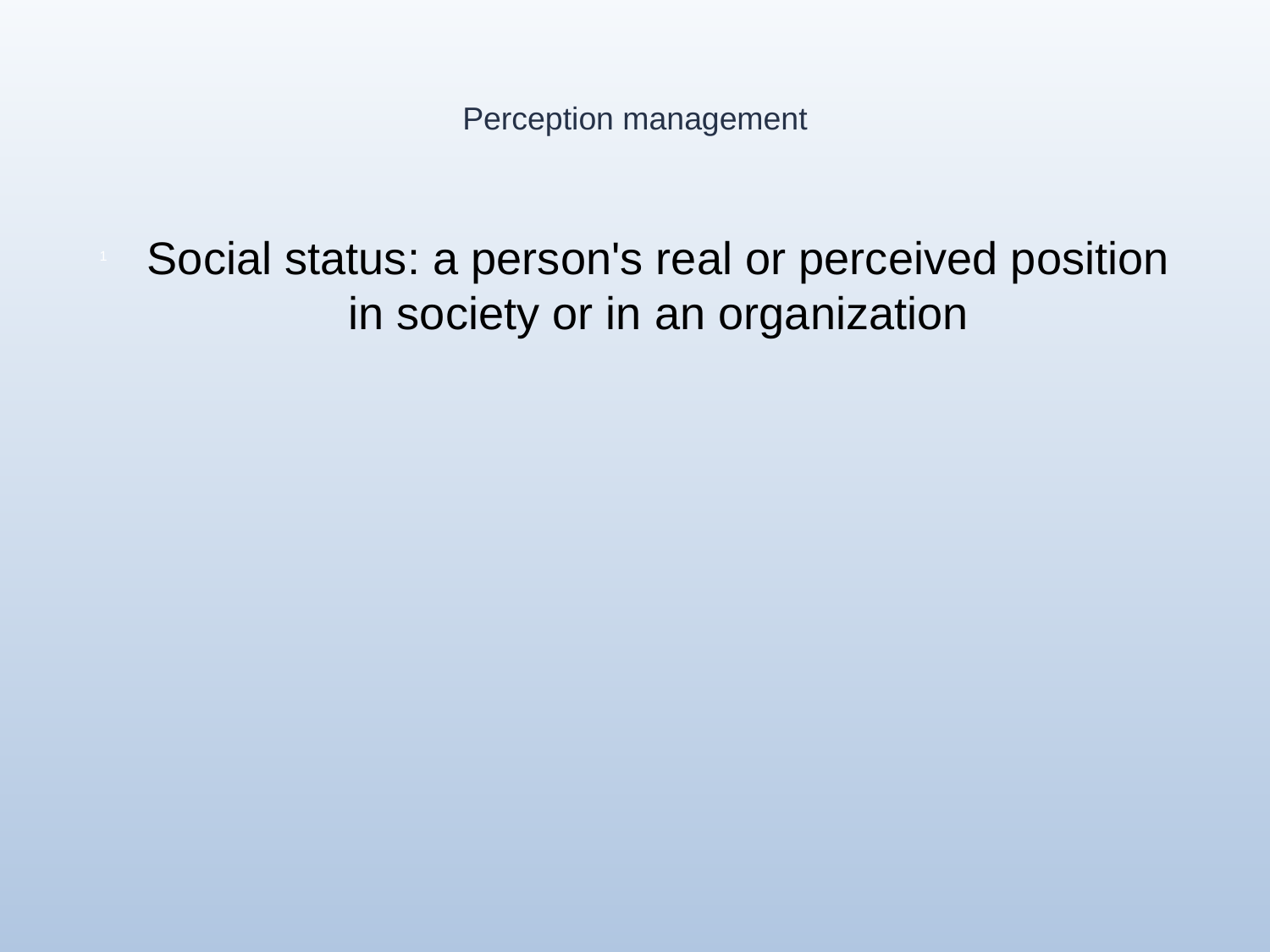

# Perception management
Social status: a person's real or perceived position in society or in an organization